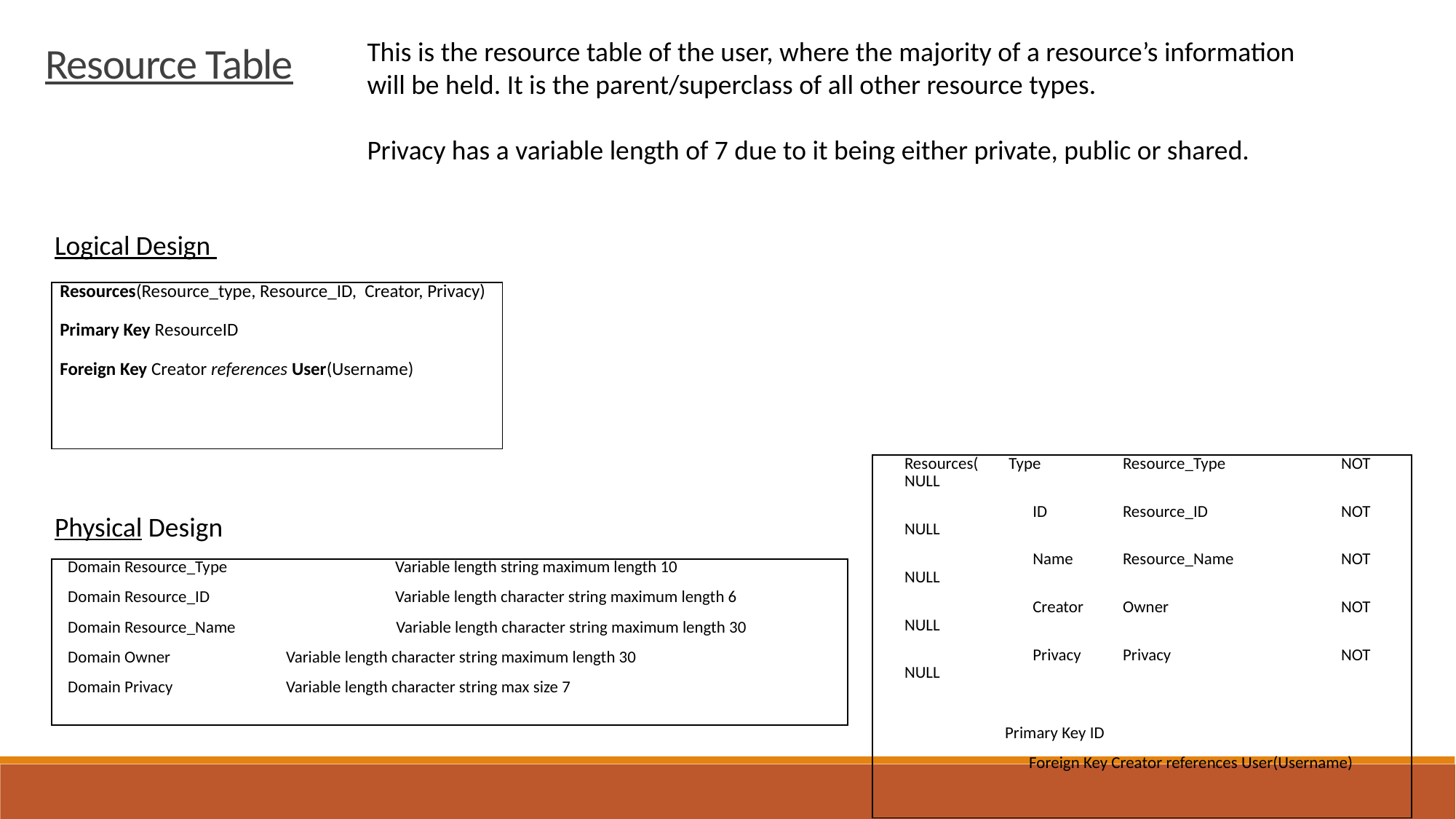

This is the resource table of the user, where the majority of a resource’s information will be held. It is the parent/superclass of all other resource types.

Privacy has a variable length of 7 due to it being either private, public or shared.
Resource Table
Logical Design
| Resources(Resource\_type, Resource\_ID, Creator, Privacy)   Primary Key ResourceID   Foreign Key Creator references User(Username) |
| --- |
| Resources( Type Resource\_Type NOT NULL ID Resource\_ID NOT NULL Name Resource\_Name NOT NULL Creator Owner NOT NULL Privacy Privacy NOT NULL Primary Key ID Foreign Key Creator references User(Username) |
| --- |
Physical Design
| Domain Resource\_Type Variable length string maximum length 10 Domain Resource\_ID Variable length character string maximum length 6 Domain Resource\_Name Variable length character string maximum length 30 Domain Owner Variable length character string maximum length 30 Domain Privacy Variable length character string max size 7 |
| --- |